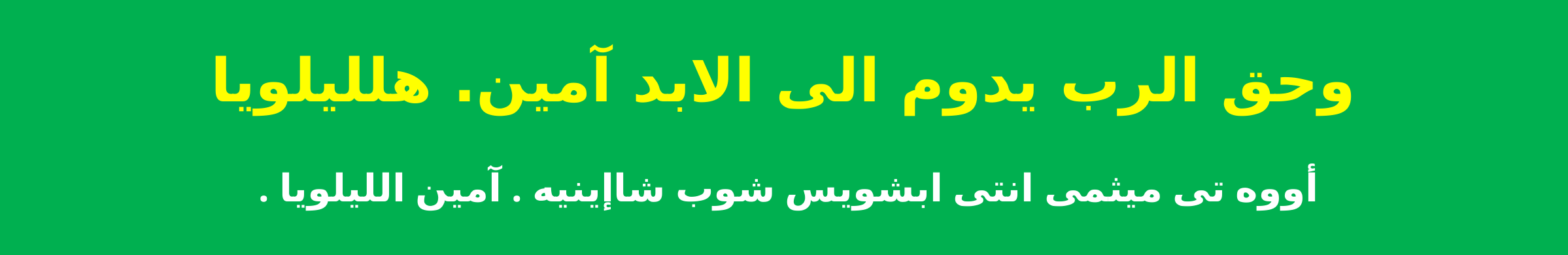

وحق الرب يدوم الى الابد آمين. هلليلويا
أووه تى ميثمى انتى ابشويس شوب شاإينيه . آمين الليلويا .